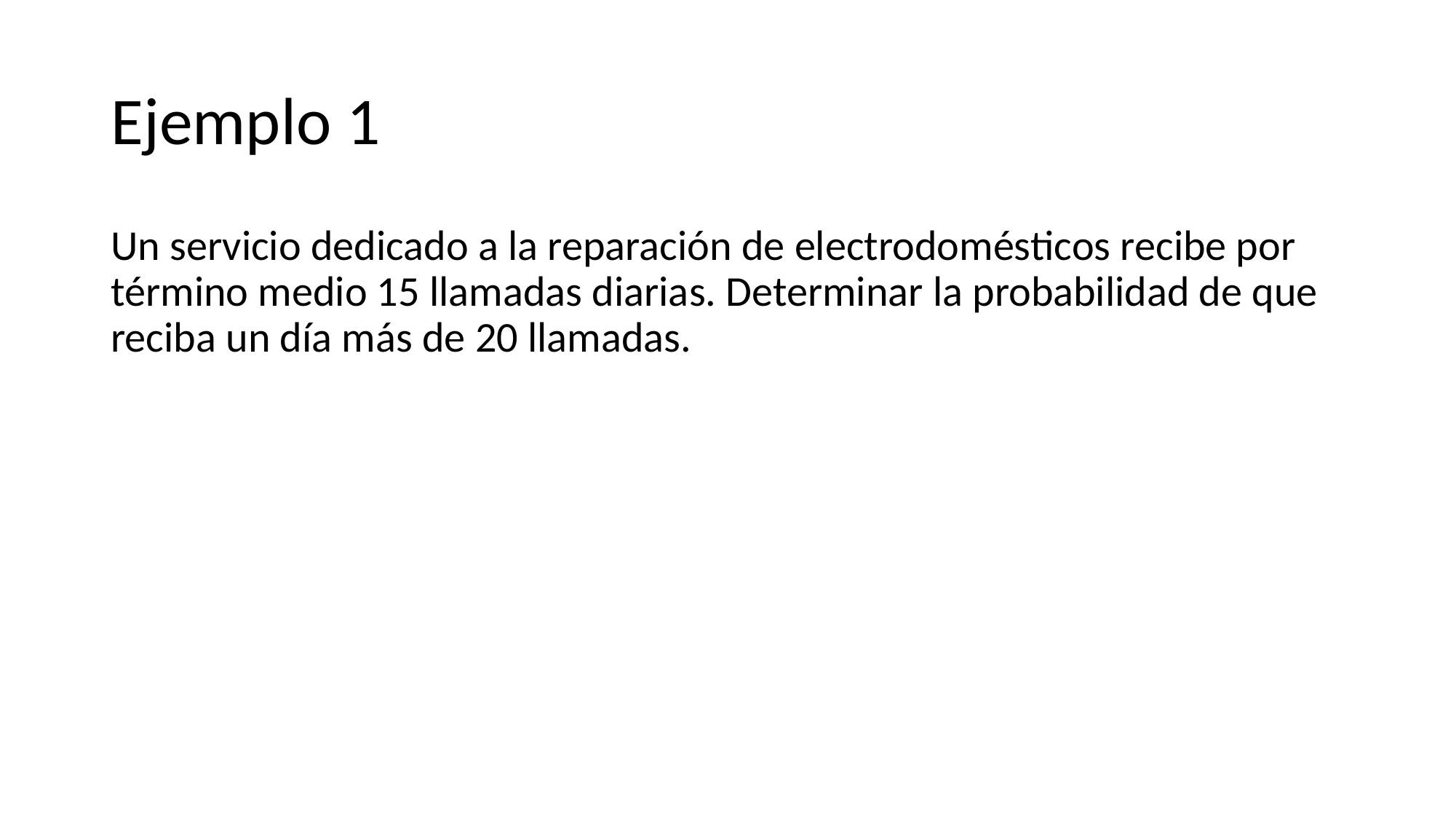

# Ejemplo 1
Un servicio dedicado a la reparación de electrodomésticos recibe por término medio 15 llamadas diarias. Determinar la probabilidad de que reciba un día más de 20 llamadas.